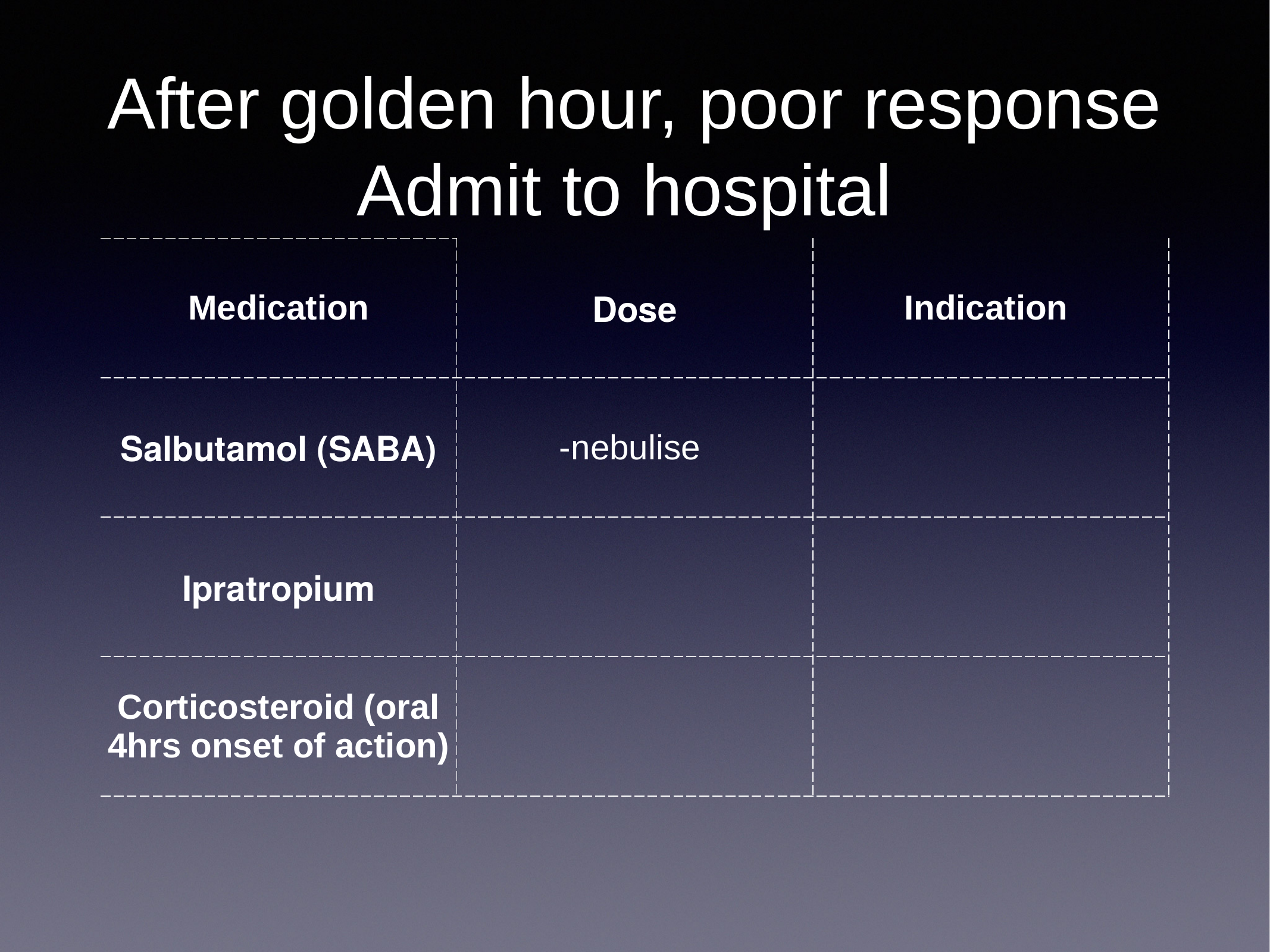

# After golden hour, poor response
Admit to hospital
| Medication | Dose | Indication |
| --- | --- | --- |
| Salbutamol (SABA) | -nebulise |  |
| Ipratropium |  |  |
| Corticosteroid (oral 4hrs onset of action) |  |  |